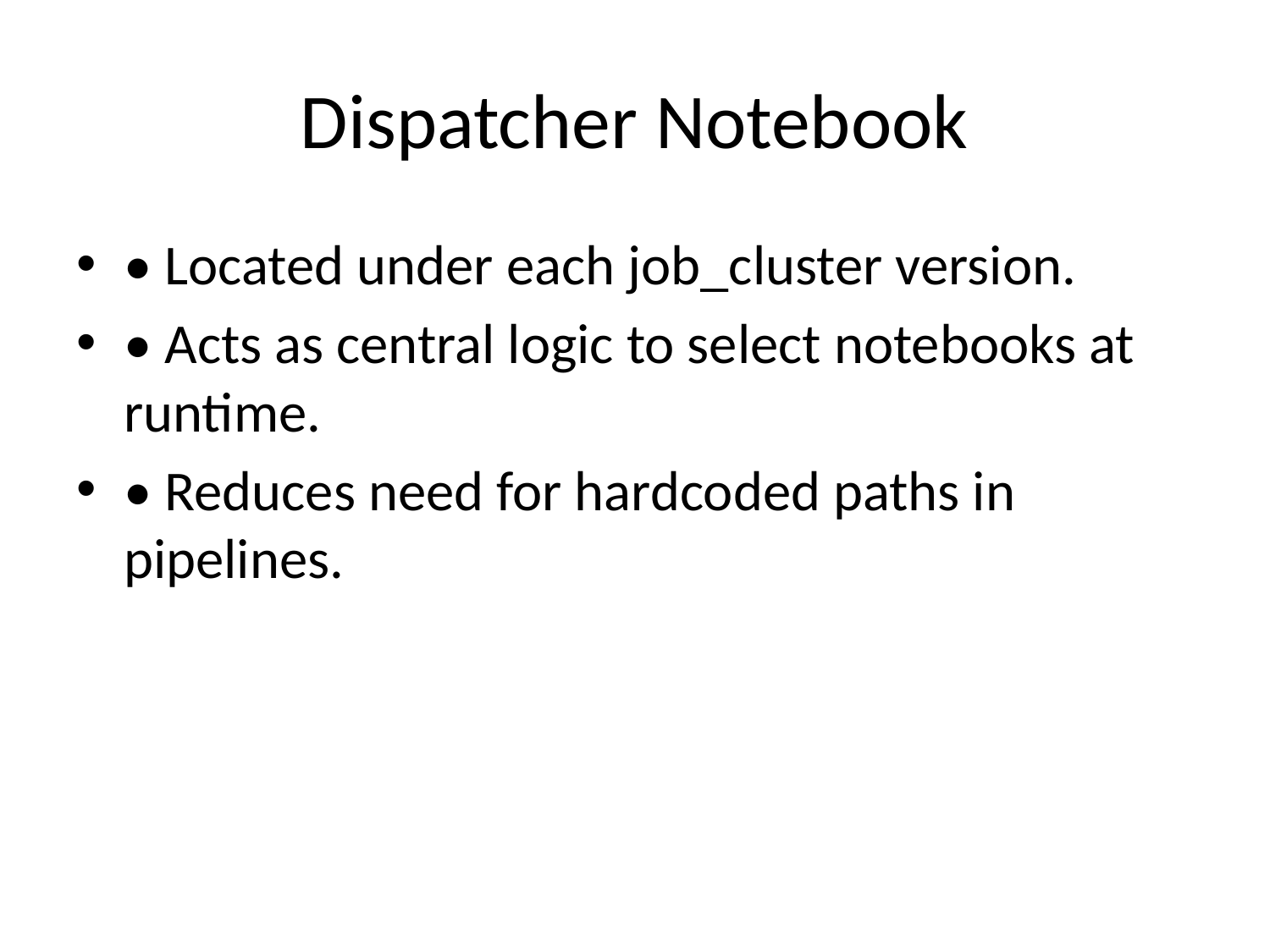

# Dispatcher Notebook
• Located under each job_cluster version.
• Acts as central logic to select notebooks at runtime.
• Reduces need for hardcoded paths in pipelines.